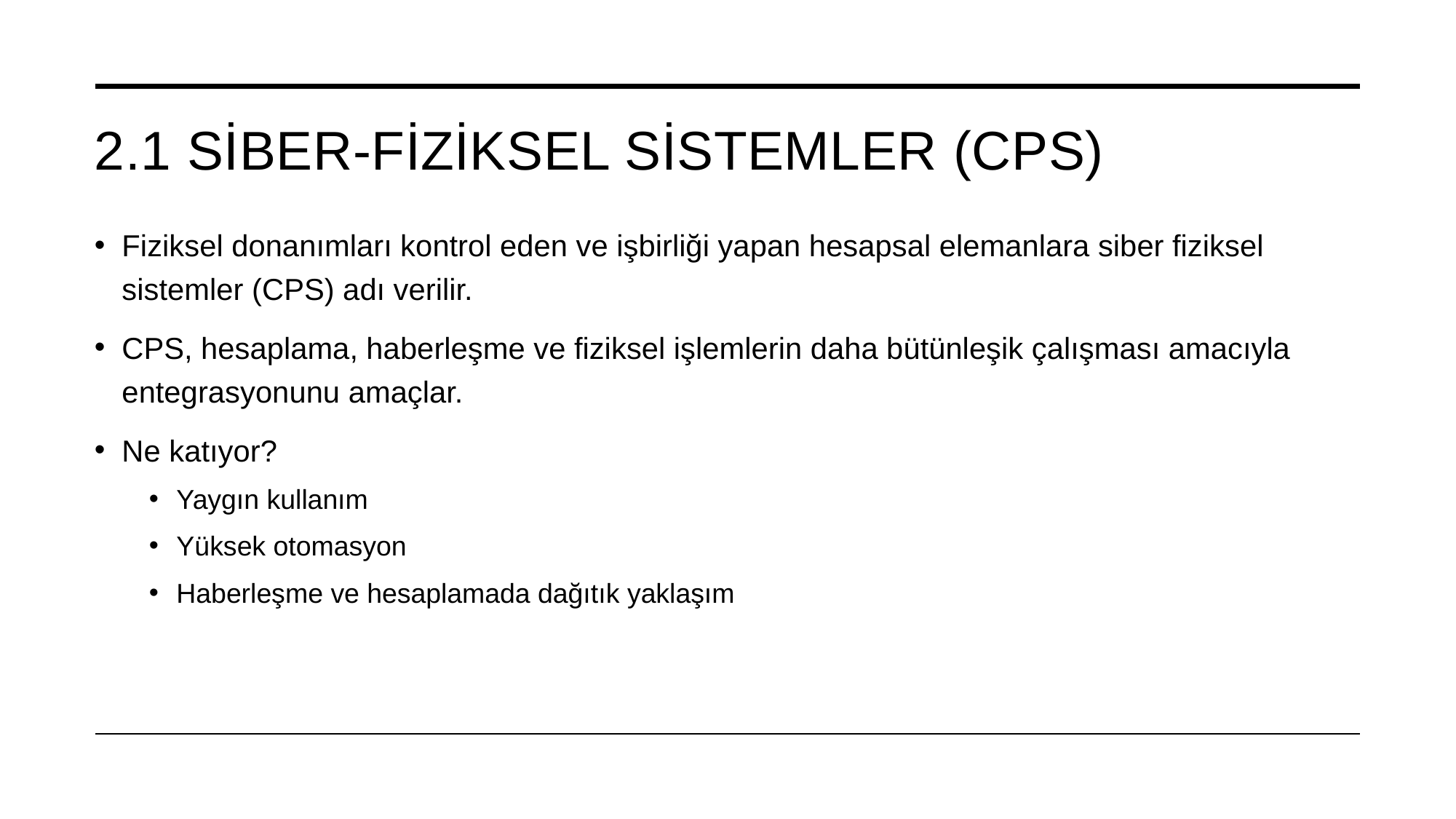

# 2.1 Siber-Fiziksel Sistemler (CPS)
Fiziksel donanımları kontrol eden ve işbirliği yapan hesapsal elemanlara siber fiziksel sistemler (CPS) adı verilir.
CPS, hesaplama, haberleşme ve fiziksel işlemlerin daha bütünleşik çalışması amacıyla entegrasyonunu amaçlar.
Ne katıyor?
Yaygın kullanım
Yüksek otomasyon
Haberleşme ve hesaplamada dağıtık yaklaşım